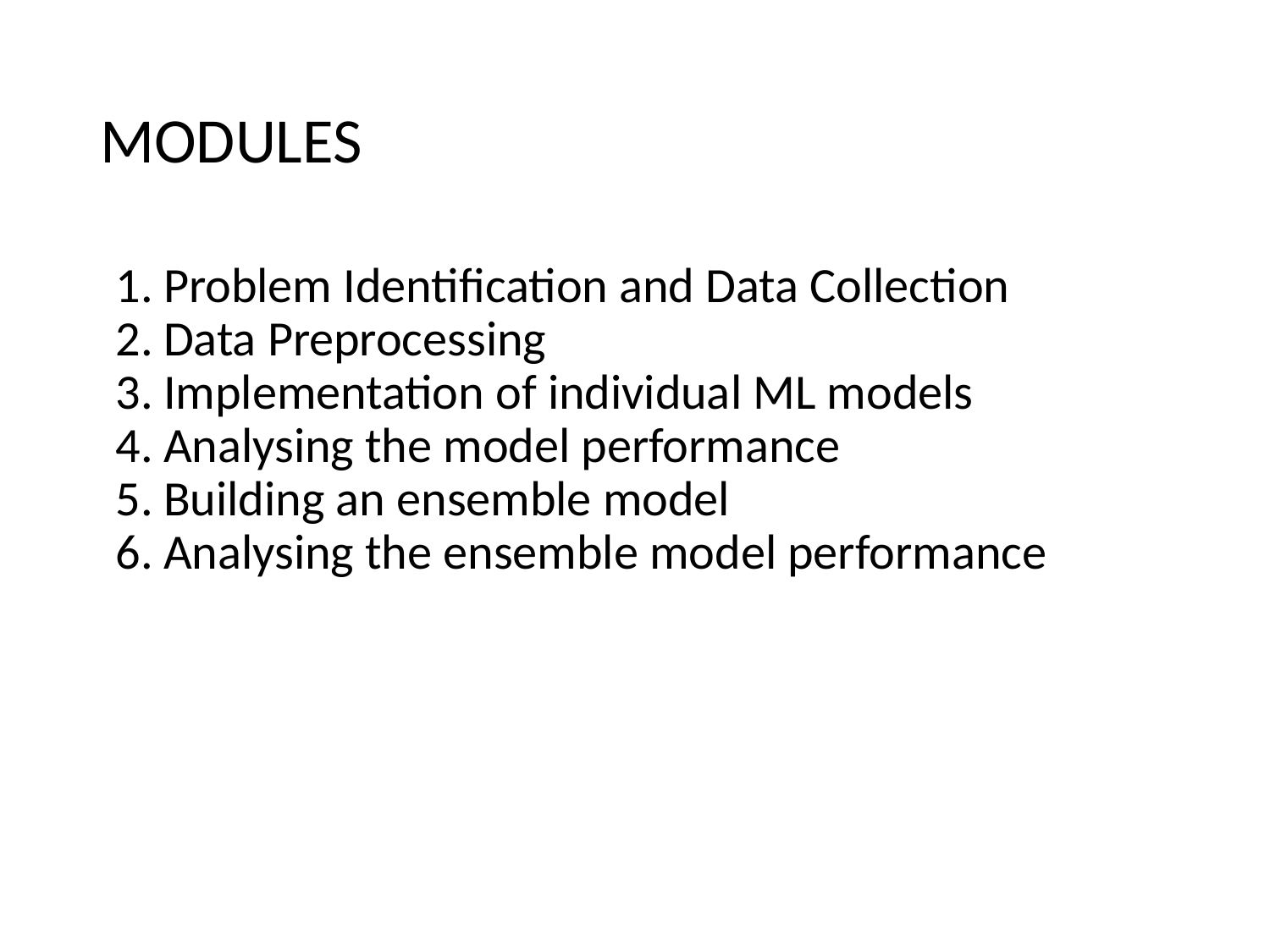

# MODULES
Problem Identification and Data Collection
Data Preprocessing
Implementation of individual ML models
Analysing the model performance
Building an ensemble model
Analysing the ensemble model performance